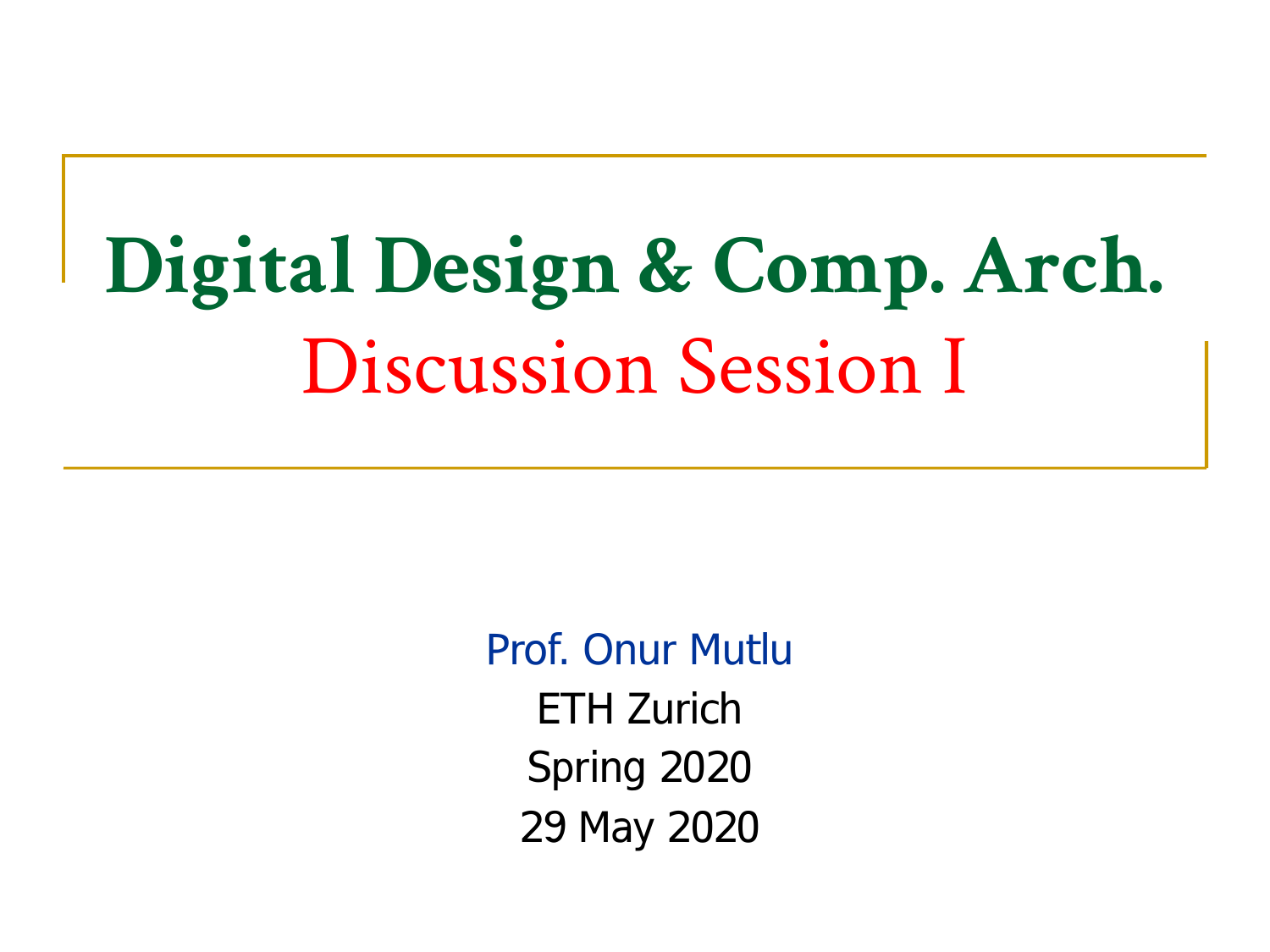

# Digital Design & Comp. Arch. Discussion Session I

Prof. Onur Mutlu
ETH Zurich
Spring 2020
29 May 2020